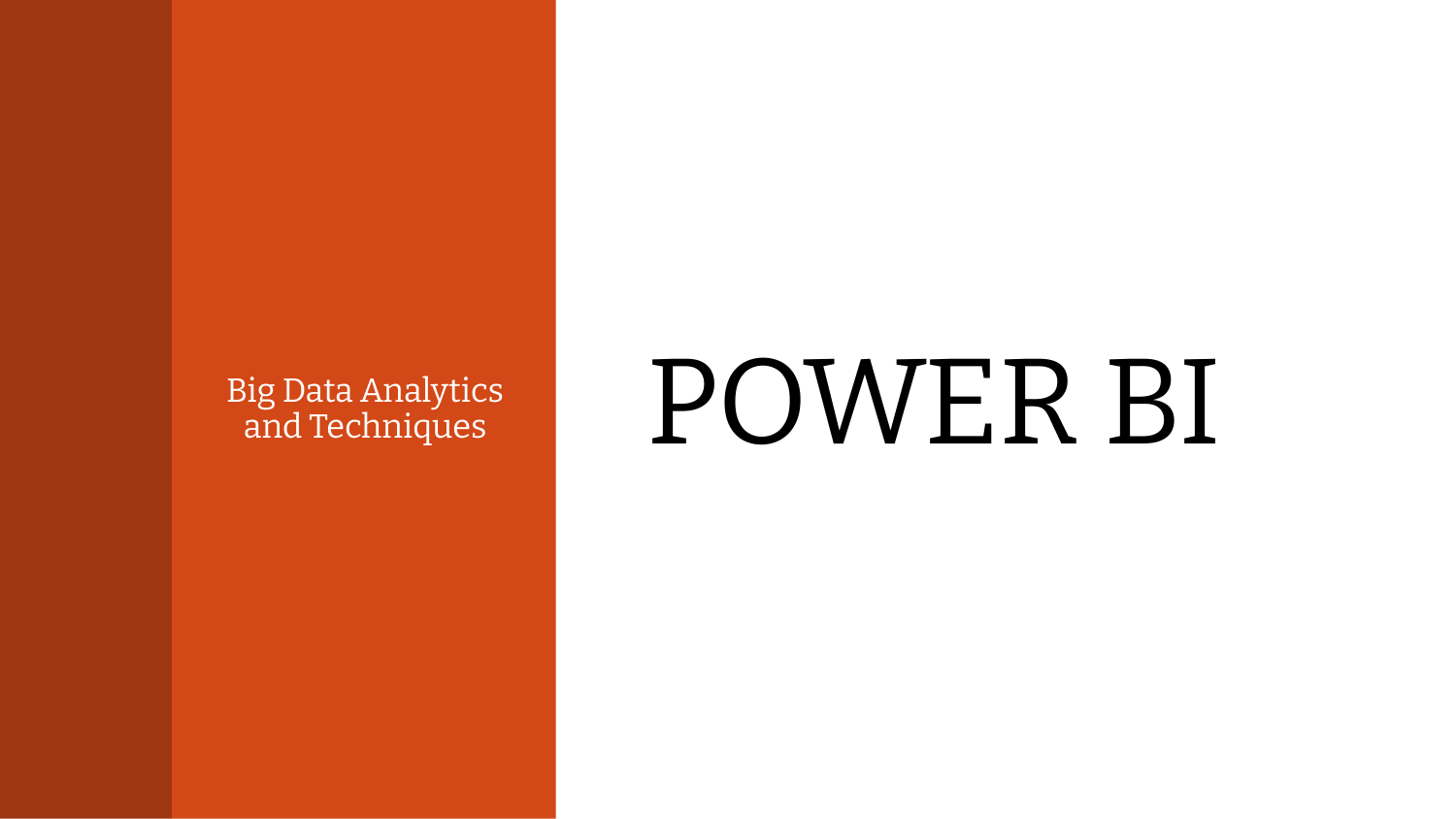

Big Data Analytics and Techniques
# Power BI